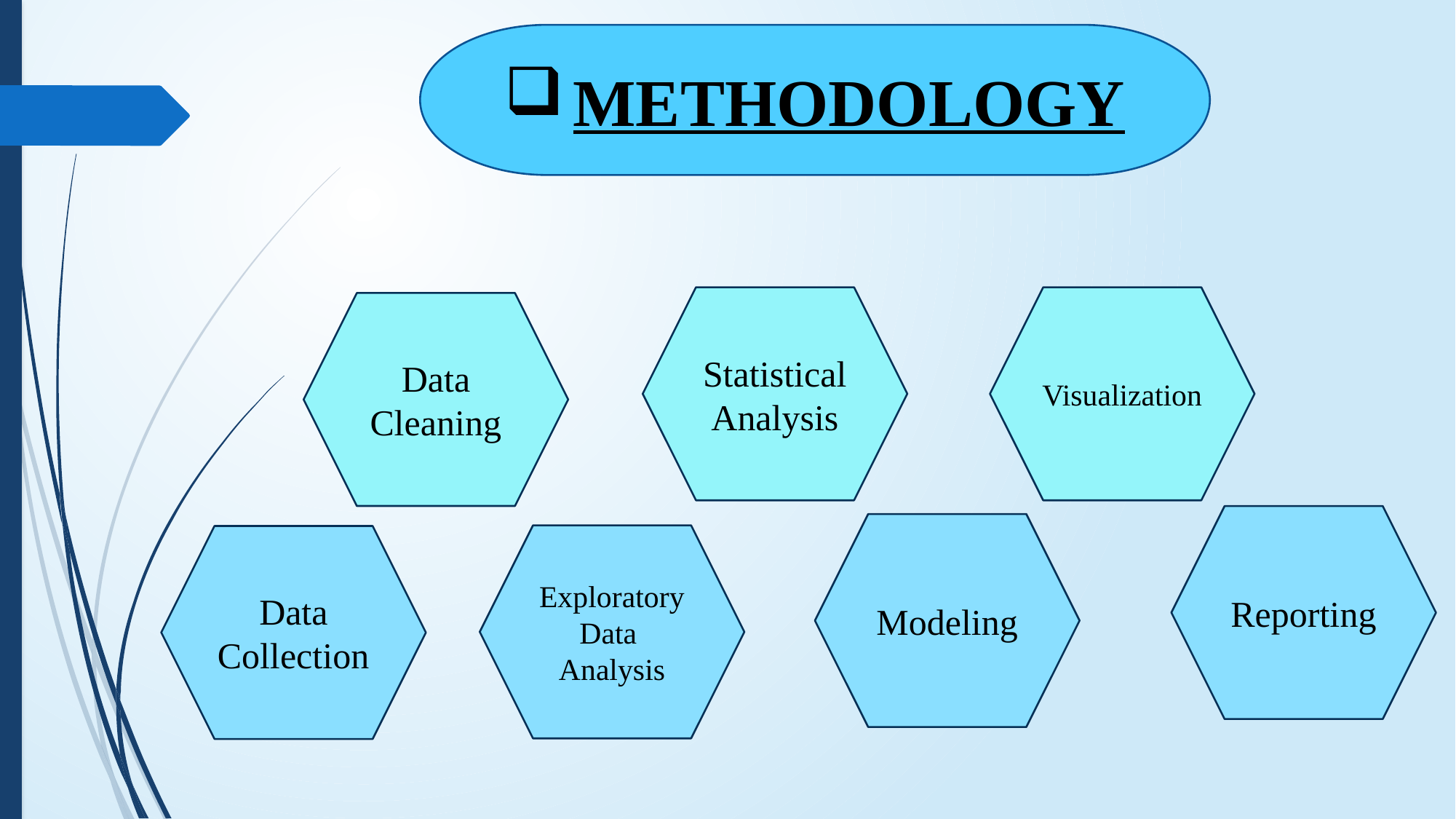

METHODOLOGY
Visualization
Statistical Analysis
Data Cleaning
Reporting
Modeling
ExploratoryData  Analysis
Data Collection